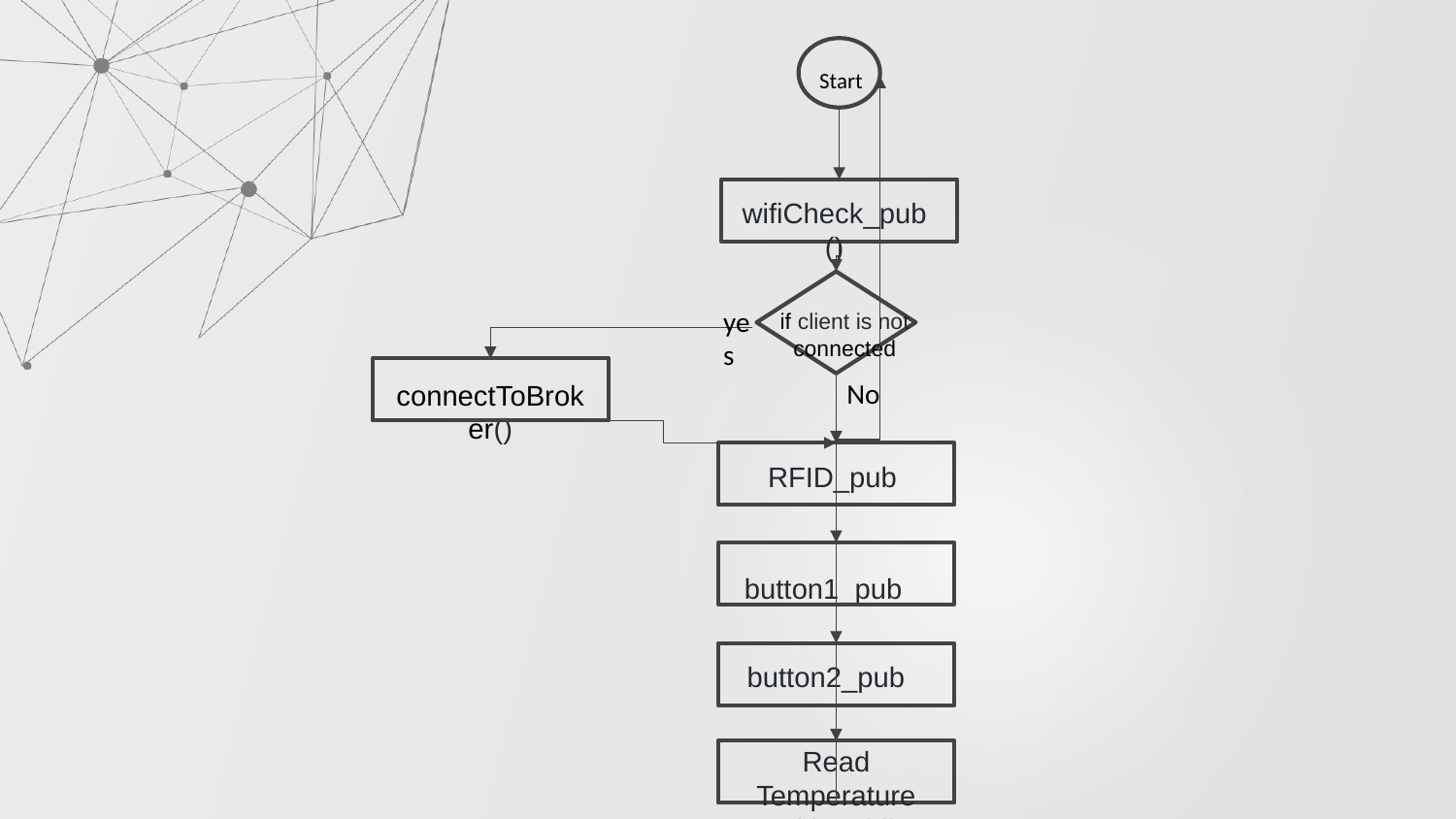

Start

wifiCheck_pub()

yes
if client is not connected

No
connectToBroker()

RFID_pub

button1_pub

button2_pub
Read Temperature and humidity